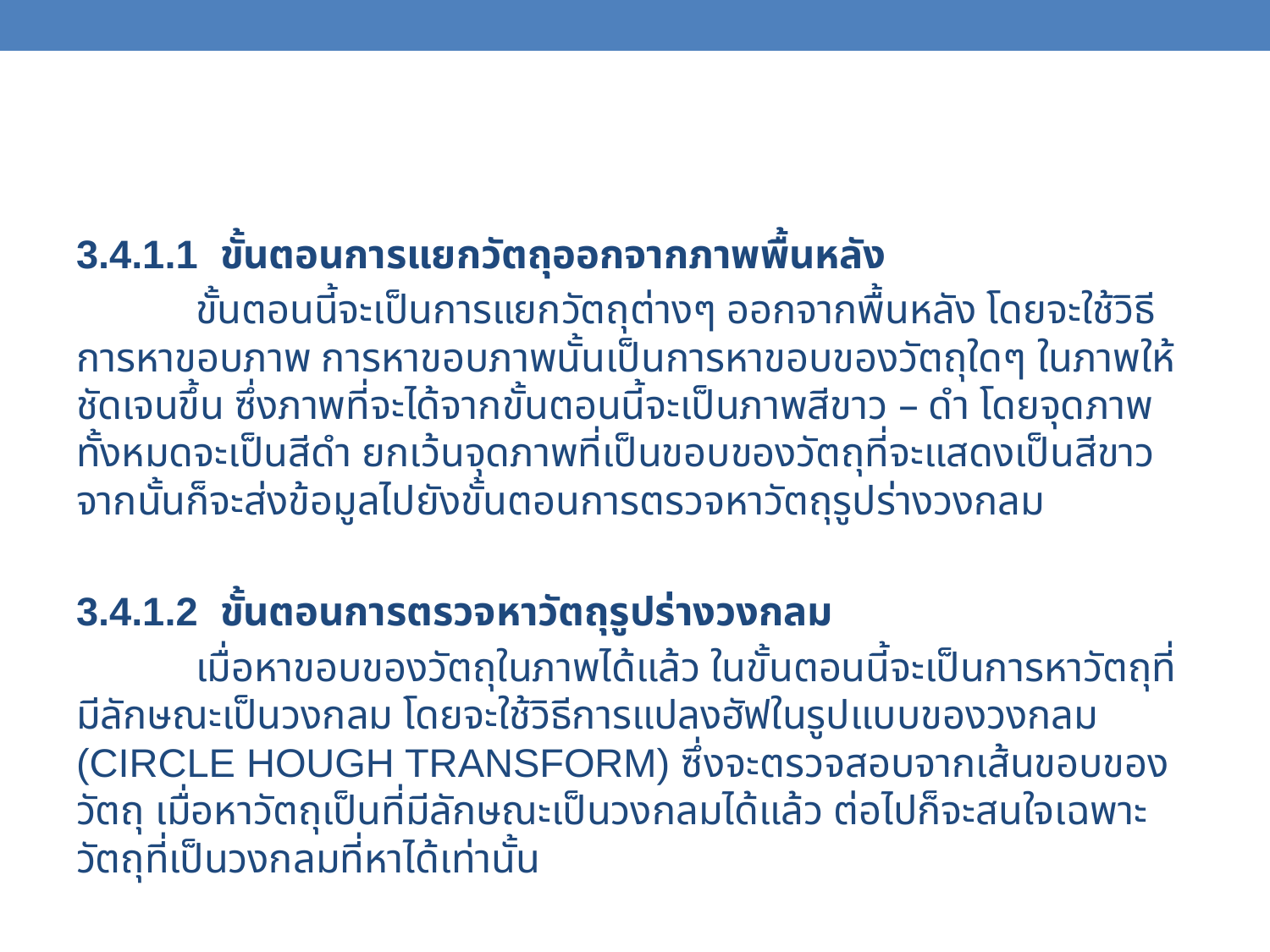

#
3.4.1.1  ขั้นตอนการแยกวัตถุออกจากภาพพื้นหลัง
	ขั้นตอนนี้จะเป็นการแยกวัตถุต่างๆ ออกจากพื้นหลัง โดยจะใช้วิธีการหาขอบภาพ การหาขอบภาพนั้นเป็นการหาขอบของวัตถุใดๆ ในภาพให้ชัดเจนขึ้น ซึ่งภาพที่จะได้จากขั้นตอนนี้จะเป็นภาพสีขาว – ดำ โดยจุดภาพทั้งหมดจะเป็นสีดำ ยกเว้นจุดภาพที่เป็นขอบของวัตถุที่จะแสดงเป็นสีขาว จากนั้นก็จะส่งข้อมูลไปยังขั้นตอนการตรวจหาวัตถุรูปร่างวงกลม

3.4.1.2  ขั้นตอนการตรวจหาวัตถุรูปร่างวงกลม
	เมื่อหาขอบของวัตถุในภาพได้แล้ว ในขั้นตอนนี้จะเป็นการหาวัตถุที่มีลักษณะเป็นวงกลม โดยจะใช้วิธีการแปลงฮัฟในรูปแบบของวงกลม (Circle Hough Transform) ซึ่งจะตรวจสอบจากเส้นขอบของวัตถุ เมื่อหาวัตถุเป็นที่มีลักษณะเป็นวงกลมได้แล้ว ต่อไปก็จะสนใจเฉพาะวัตถุที่เป็นวงกลมที่หาได้เท่านั้น